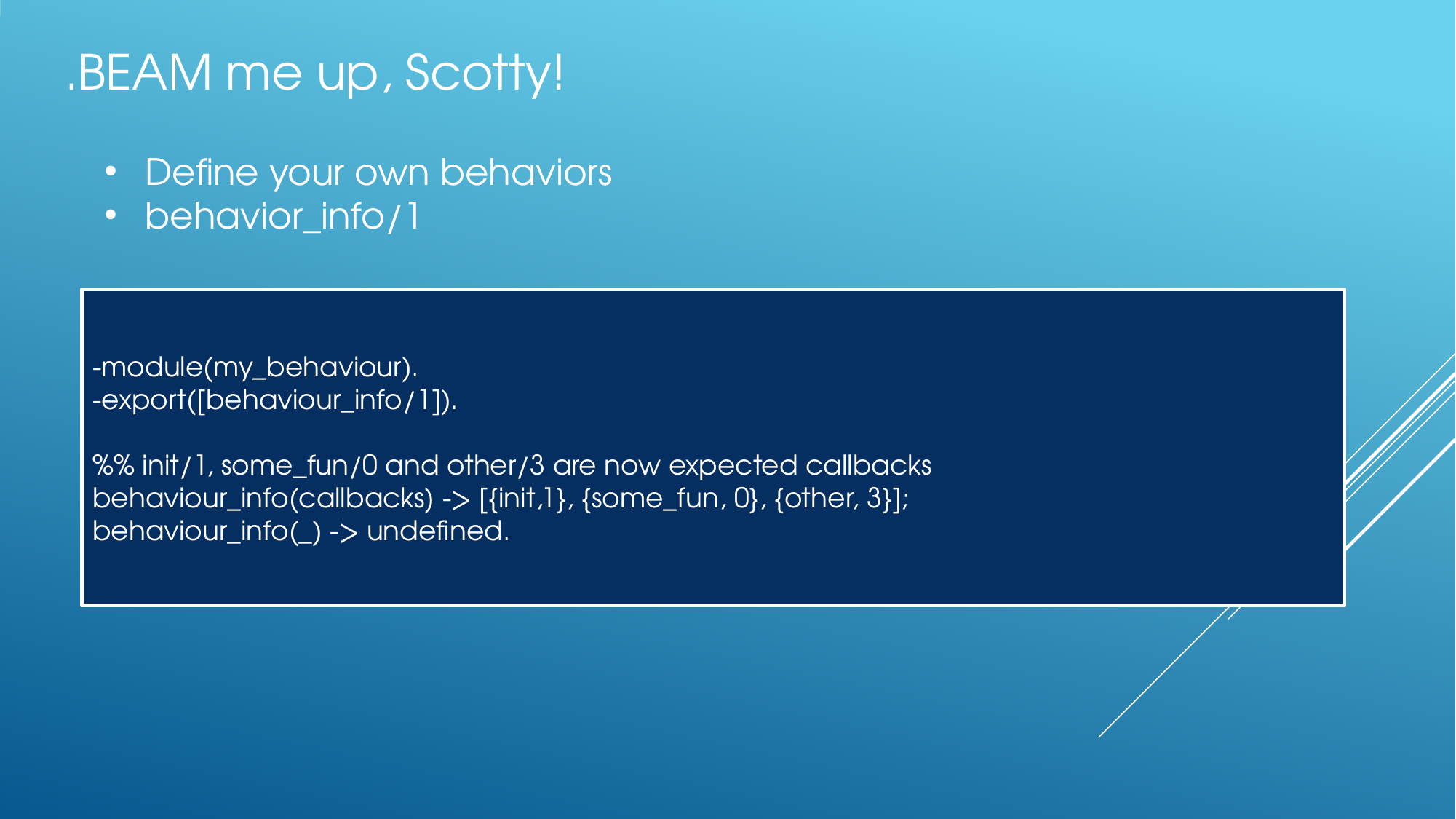

.BEAM me up, Scotty!
Define your own behaviors
behavior_info/1
-module(my_behaviour).
-export([behaviour_info/1]).

%% init/1, some_fun/0 and other/3 are now expected callbacks
behaviour_info(callbacks) -> [{init,1}, {some_fun, 0}, {other, 3}];
behaviour_info(_) -> undefined.